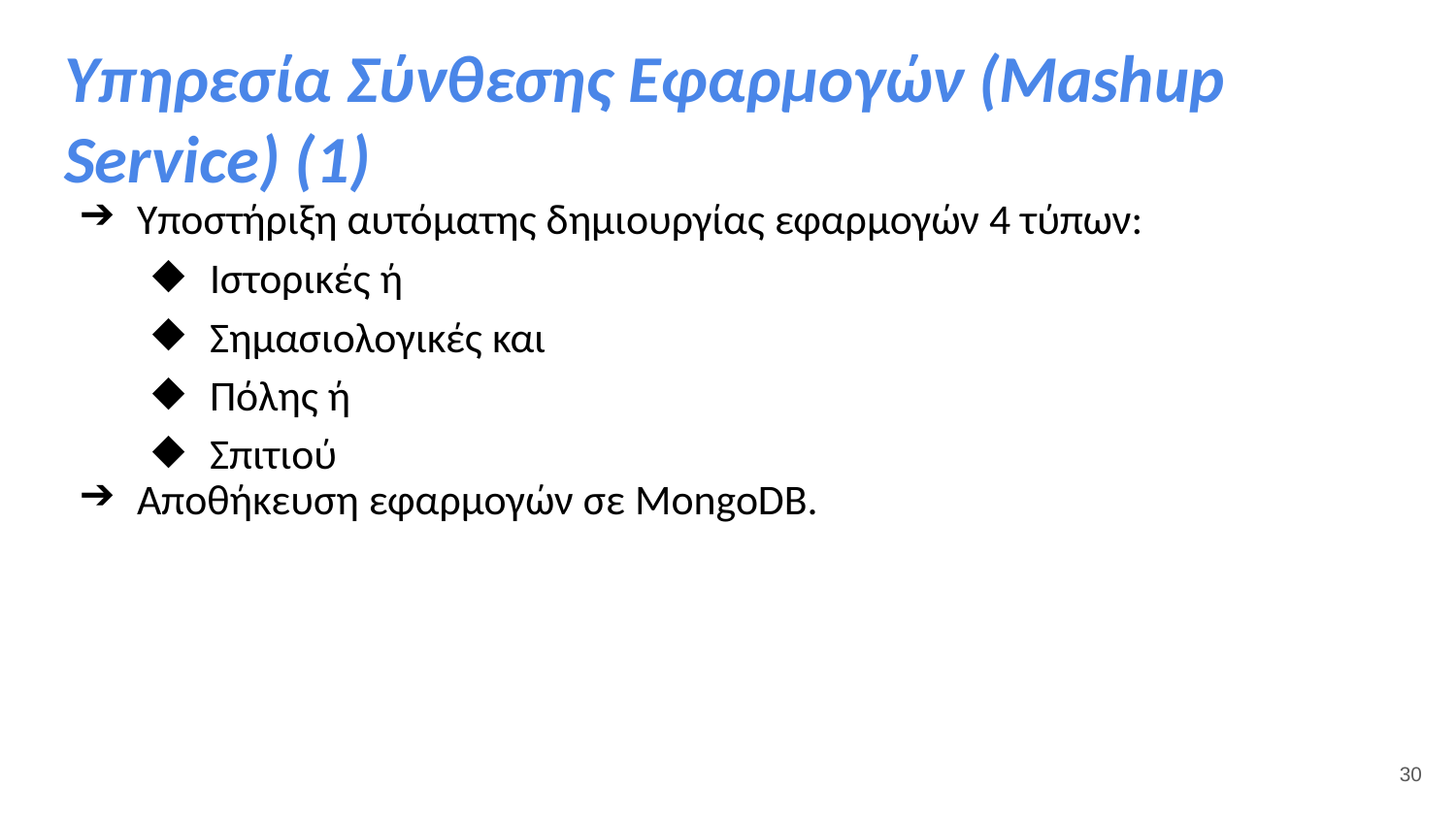

# Υπηρεσία Σύνθεσης Εφαρμογών (Mashup Service) (1)

Υποστήριξη αυτόματης δημιουργίας εφαρμογών 4 τύπων:
Ιστορικές ή
Σημασιολογικές και
Πόλης ή
Σπιτιού
Αποθήκευση εφαρμογών σε MongoDB.
30